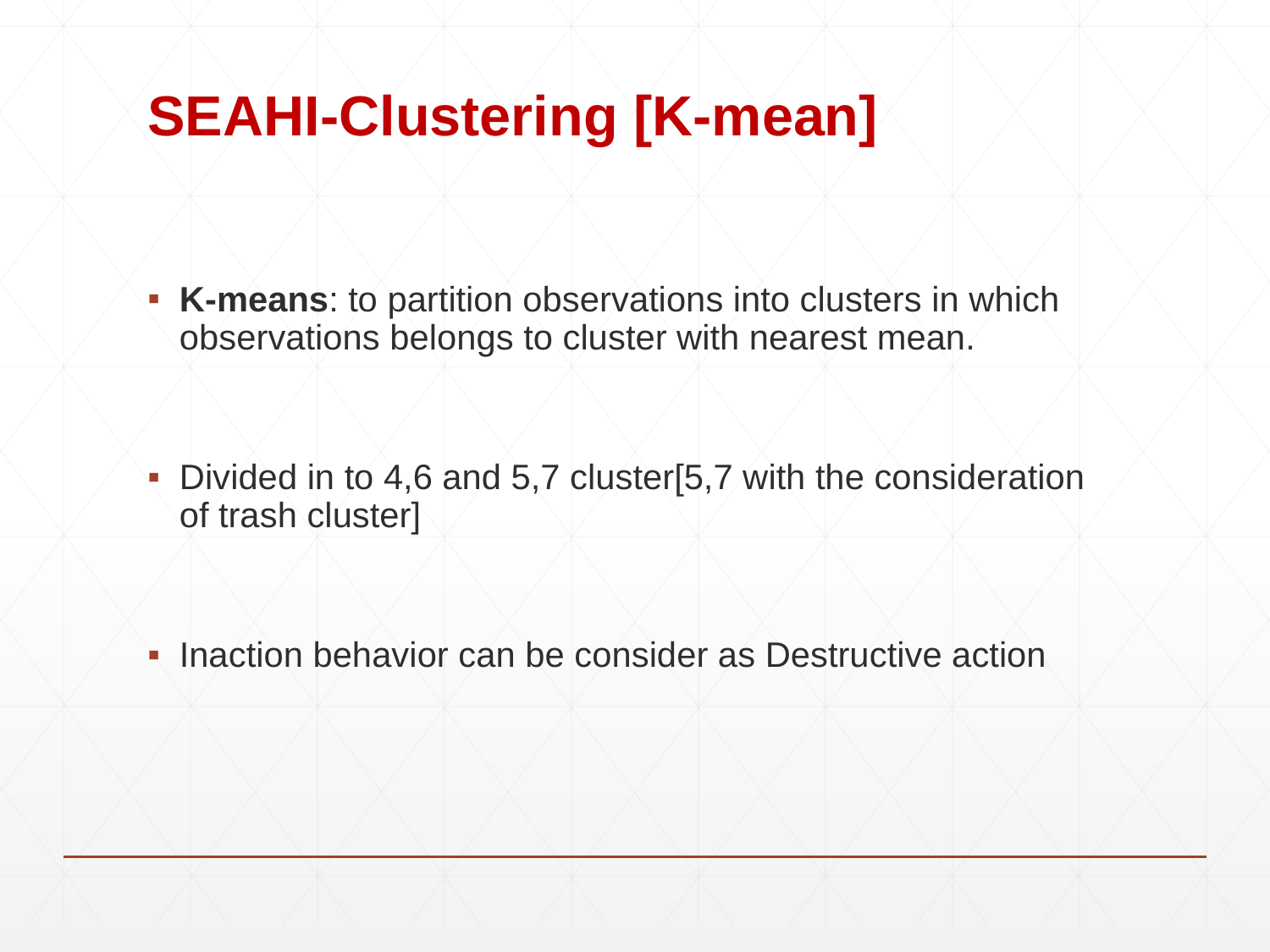

# SEAHI-Clustering [K-mean]
K-means: to partition observations into clusters in which observations belongs to cluster with nearest mean.

Divided in to 4,6 and 5,7 cluster[5,7 with the consideration of trash cluster]

Inaction behavior can be consider as Destructive action